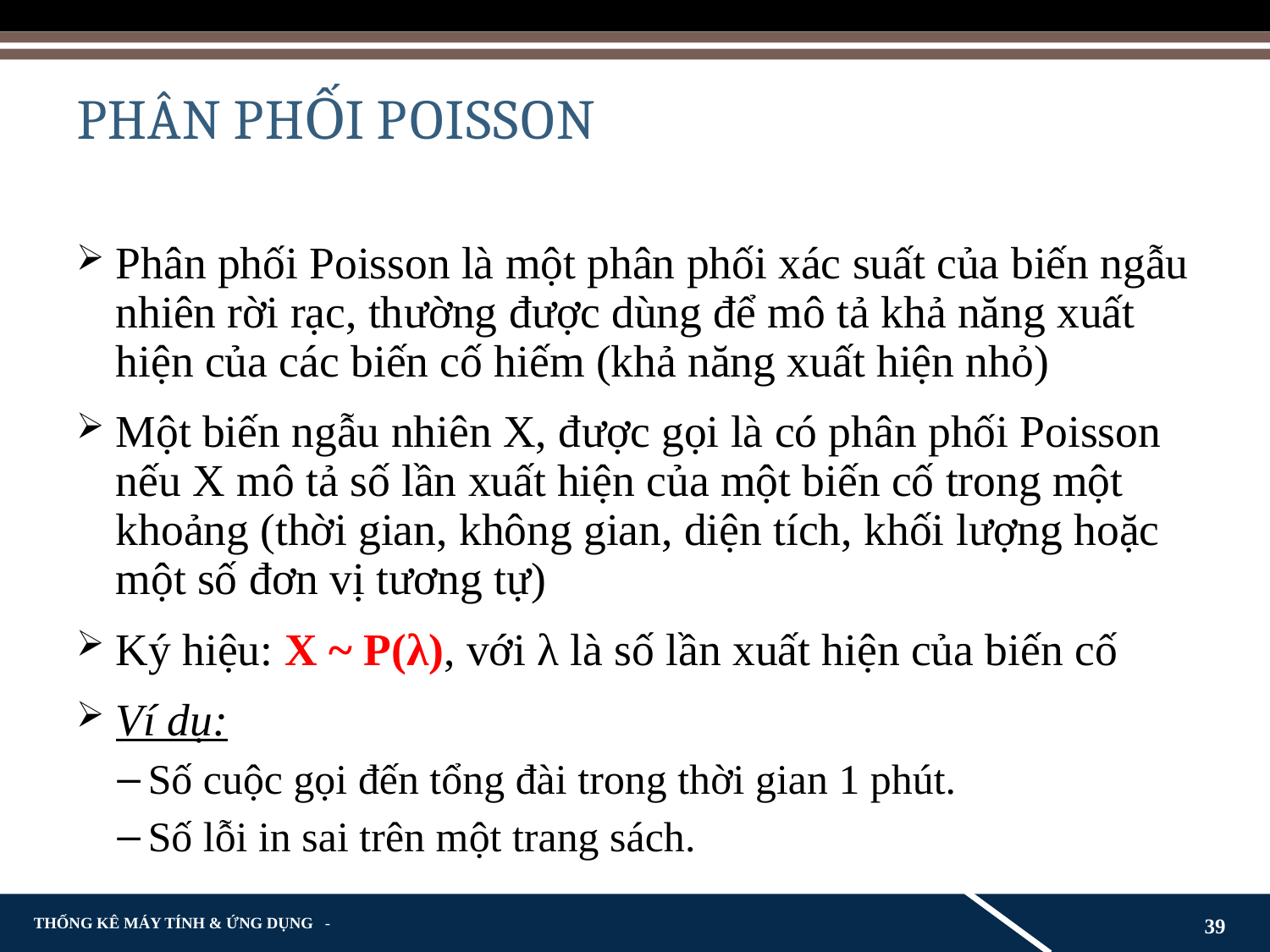

# PHÂN PHỐI POISSON
Phân phối Poisson là một phân phối xác suất của biến ngẫu nhiên rời rạc, thường được dùng để mô tả khả năng xuất hiện của các biến cố hiếm (khả năng xuất hiện nhỏ)
Một biến ngẫu nhiên X, được gọi là có phân phối Poisson nếu X mô tả số lần xuất hiện của một biến cố trong một khoảng (thời gian, không gian, diện tích, khối lượng hoặc một số đơn vị tương tự)
Ký hiệu: X ~ P(λ), với λ là số lần xuất hiện của biến cố
Ví dụ:
Số cuộc gọi đến tổng đài trong thời gian 1 phút.
Số lỗi in sai trên một trang sách.

39